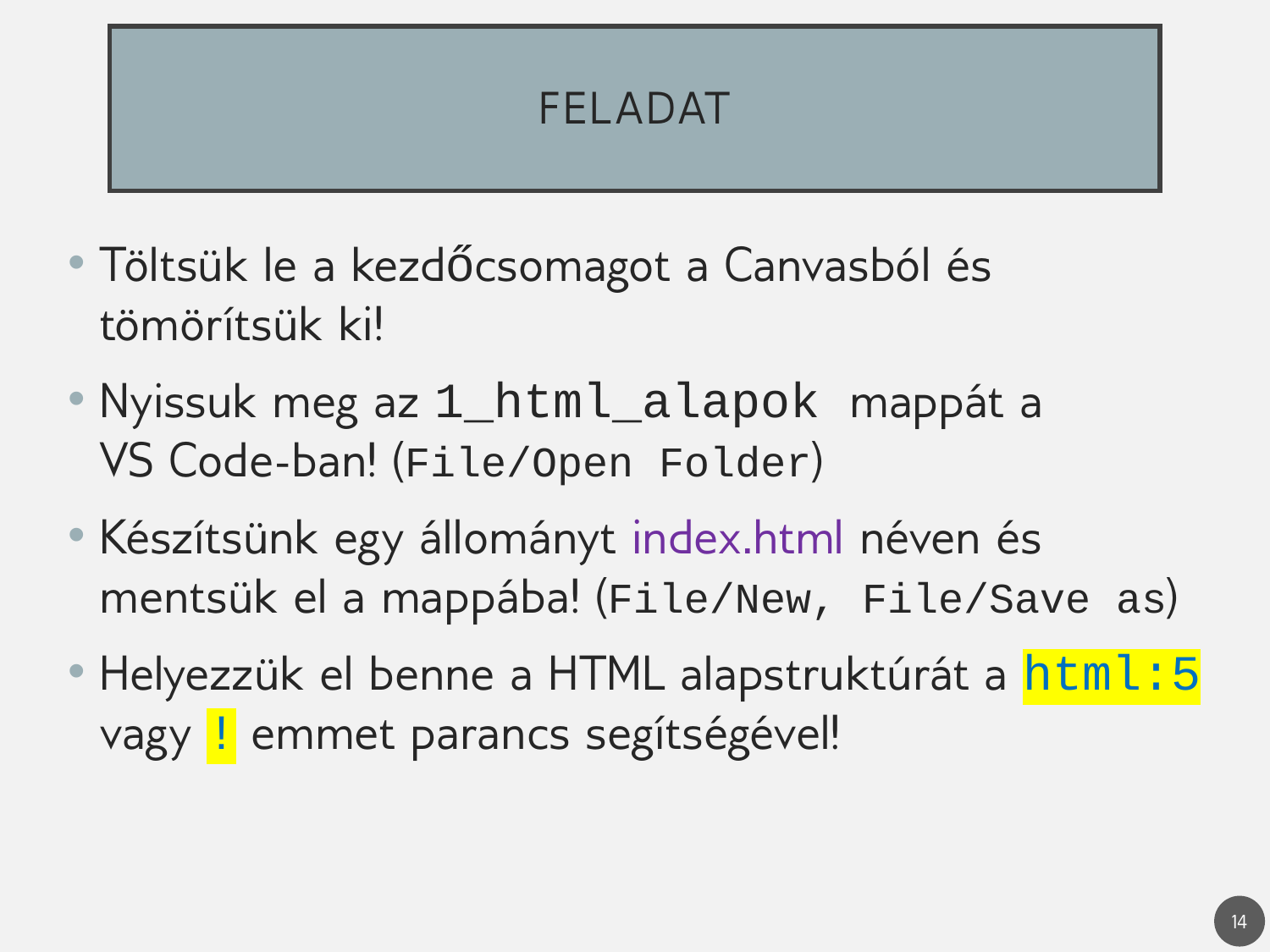

# Feladat
Töltsük le a kezdőcsomagot a Canvasból és tömörítsük ki!
Nyissuk meg az 1_html_alapok mappát a
VS Code-ban! (File/Open Folder)
Készítsünk egy állományt index.html néven és mentsük el a mappába! (File/New, File/Save as)
Helyezzük el benne a HTML alapstruktúrát a html:5 vagy ! emmet parancs segítségével!
14